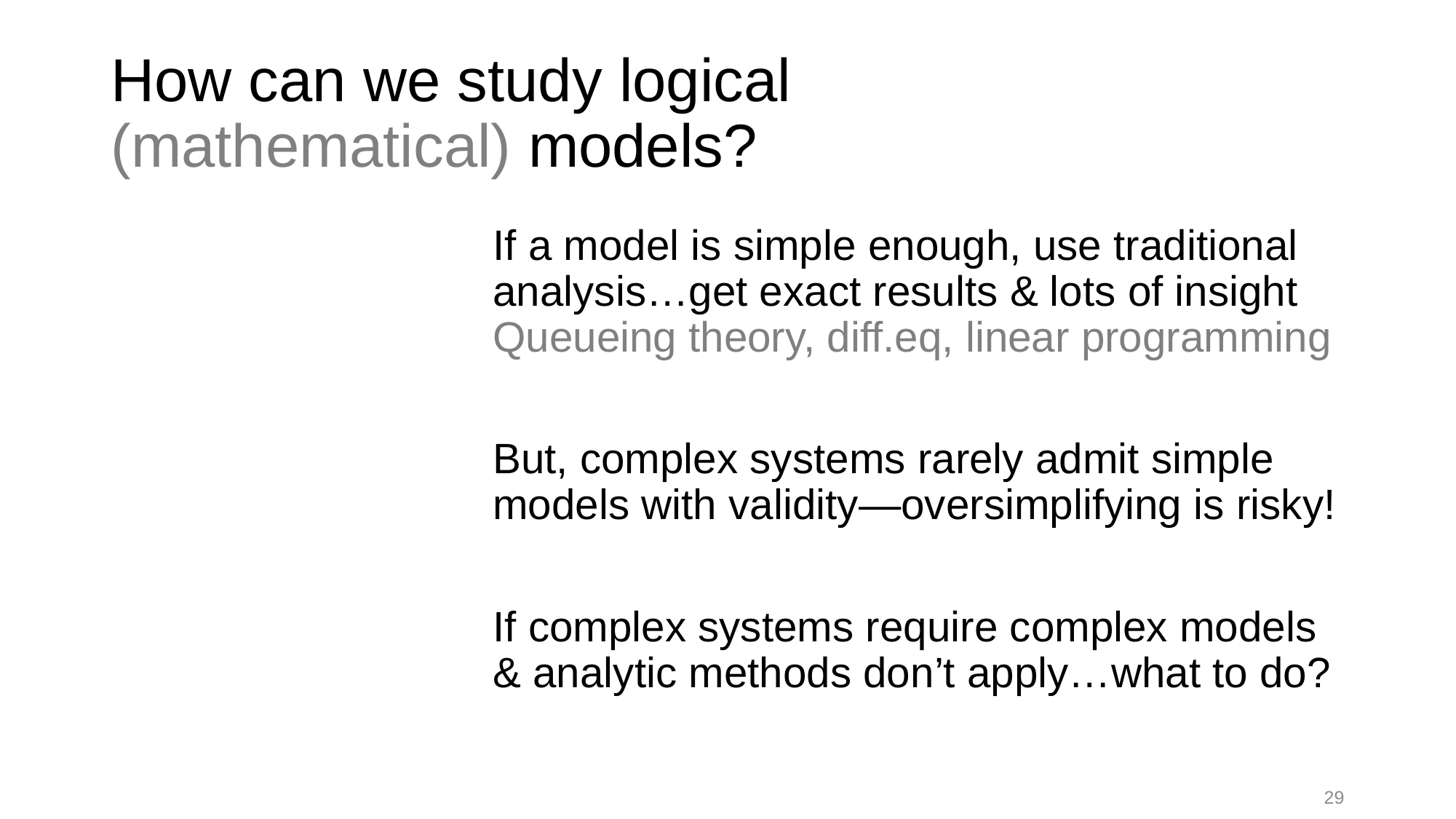

# How can we study logical (mathematical) models?
If a model is simple enough, use traditional analysis…get exact results & lots of insight
Queueing theory, diff.eq, linear programming

But, complex systems rarely admit simple models with validity—oversimplifying is risky!

If complex systems require complex models & analytic methods don’t apply…what to do?
29